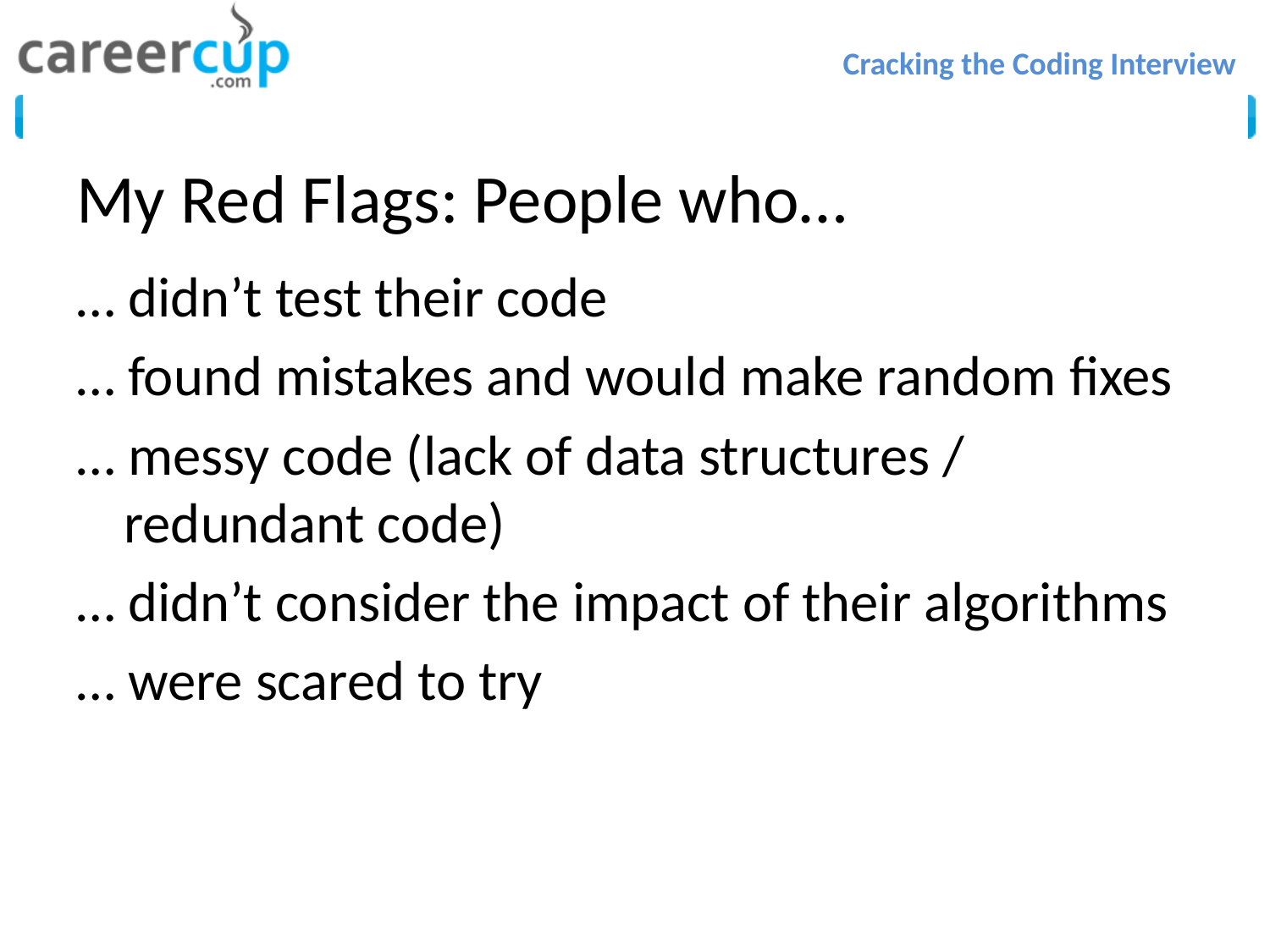

# My Red Flags: People who…
… didn’t test their code
… found mistakes and would make random fixes
… messy code (lack of data structures / redundant code)
… didn’t consider the impact of their algorithms
… were scared to try